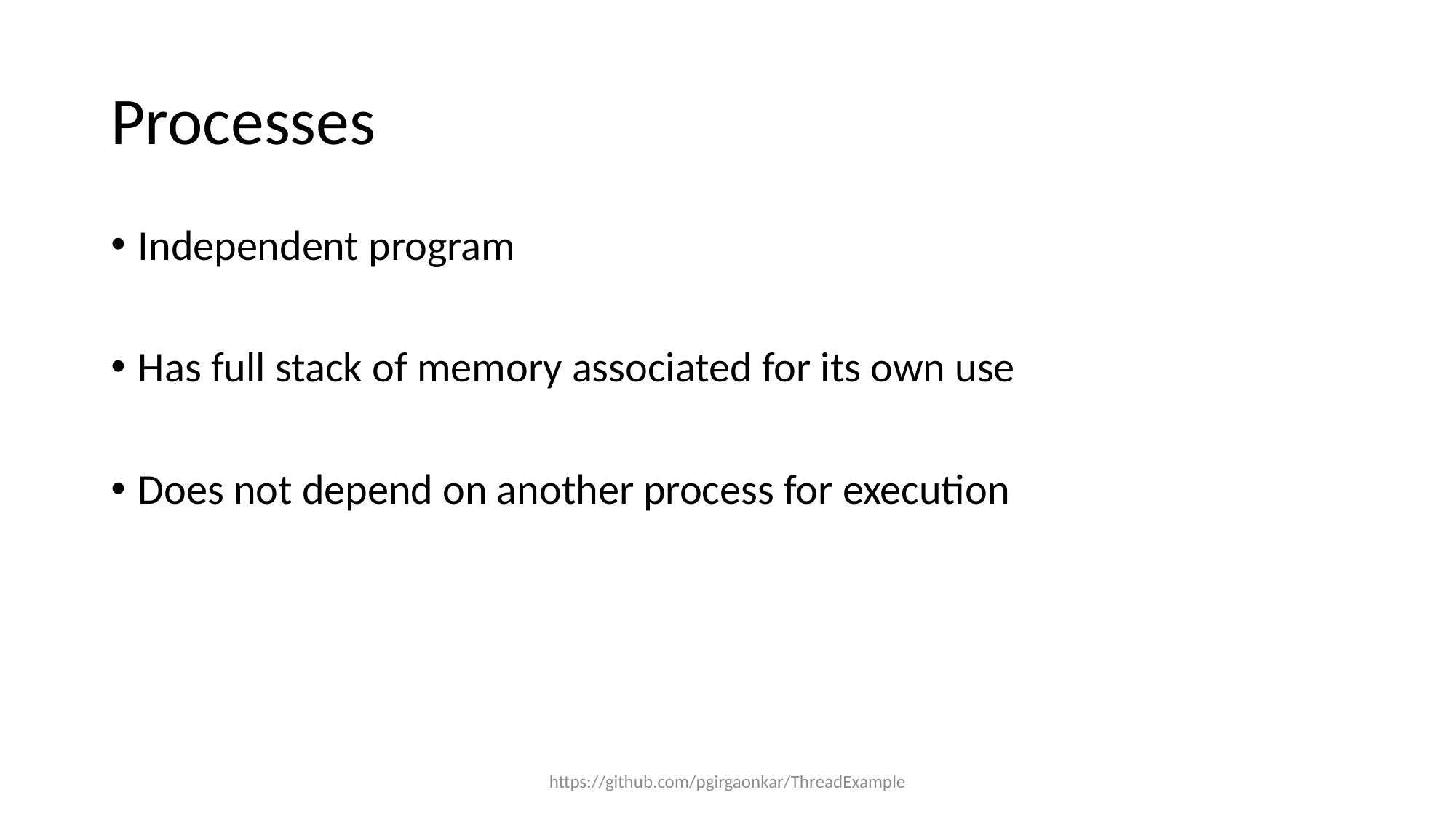

# Processes
Independent program

Has full stack of memory associated for its own use

Does not depend on another process for execution
https://github.com/pgirgaonkar/ThreadExample